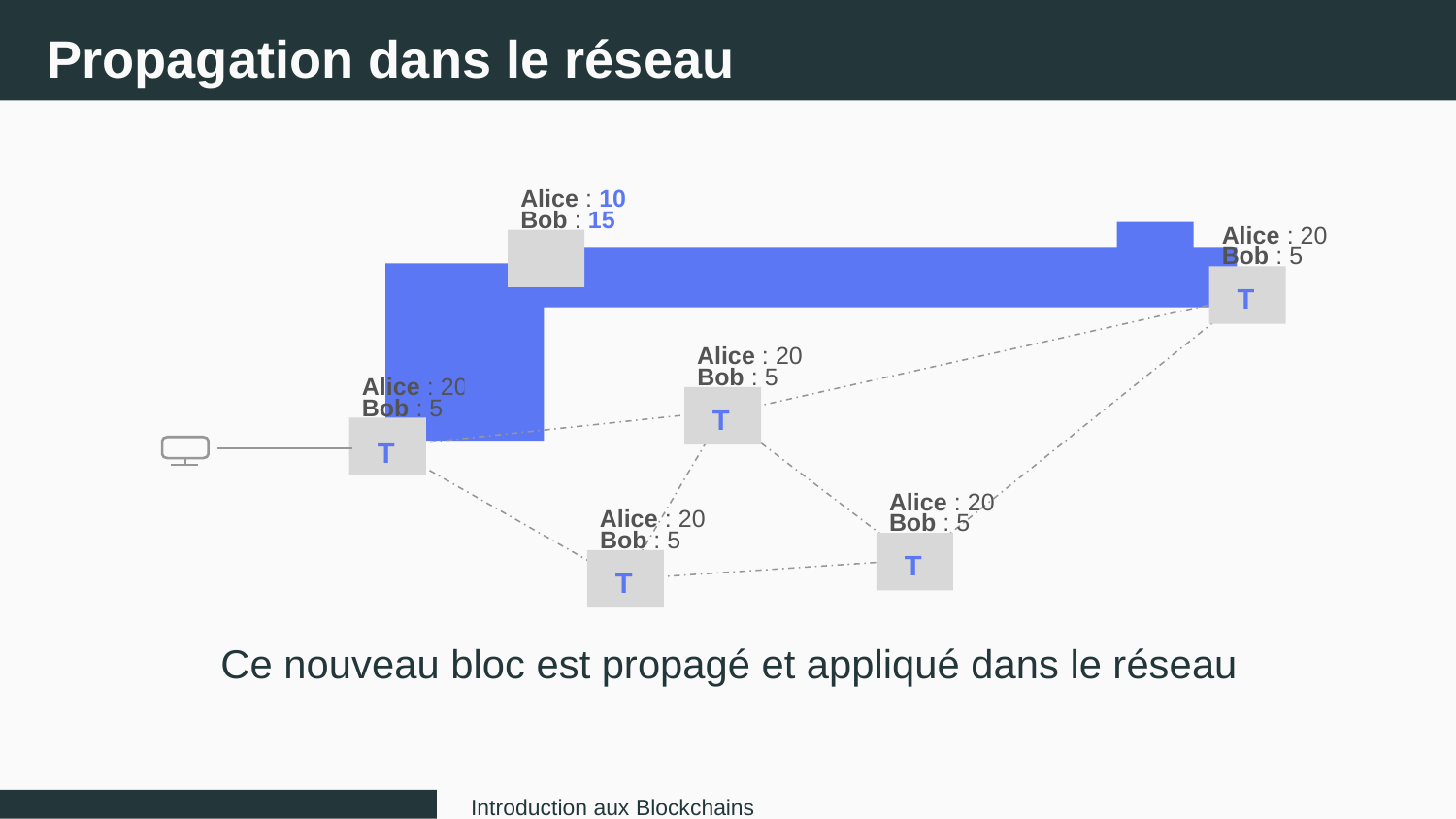

Propagation dans le réseau
Alice : 10
Bob : 15
Alice : 20

Bob : 5

T
Alice : 20
Bob : 5

Alice : 20

Bob : 5
T

T

Alice : 20
Alice : 20
Bob : 5
Bob : 5

T

T
Ce nouveau bloc est propagé et appliqué dans le réseau

Introduction aux Blockchains